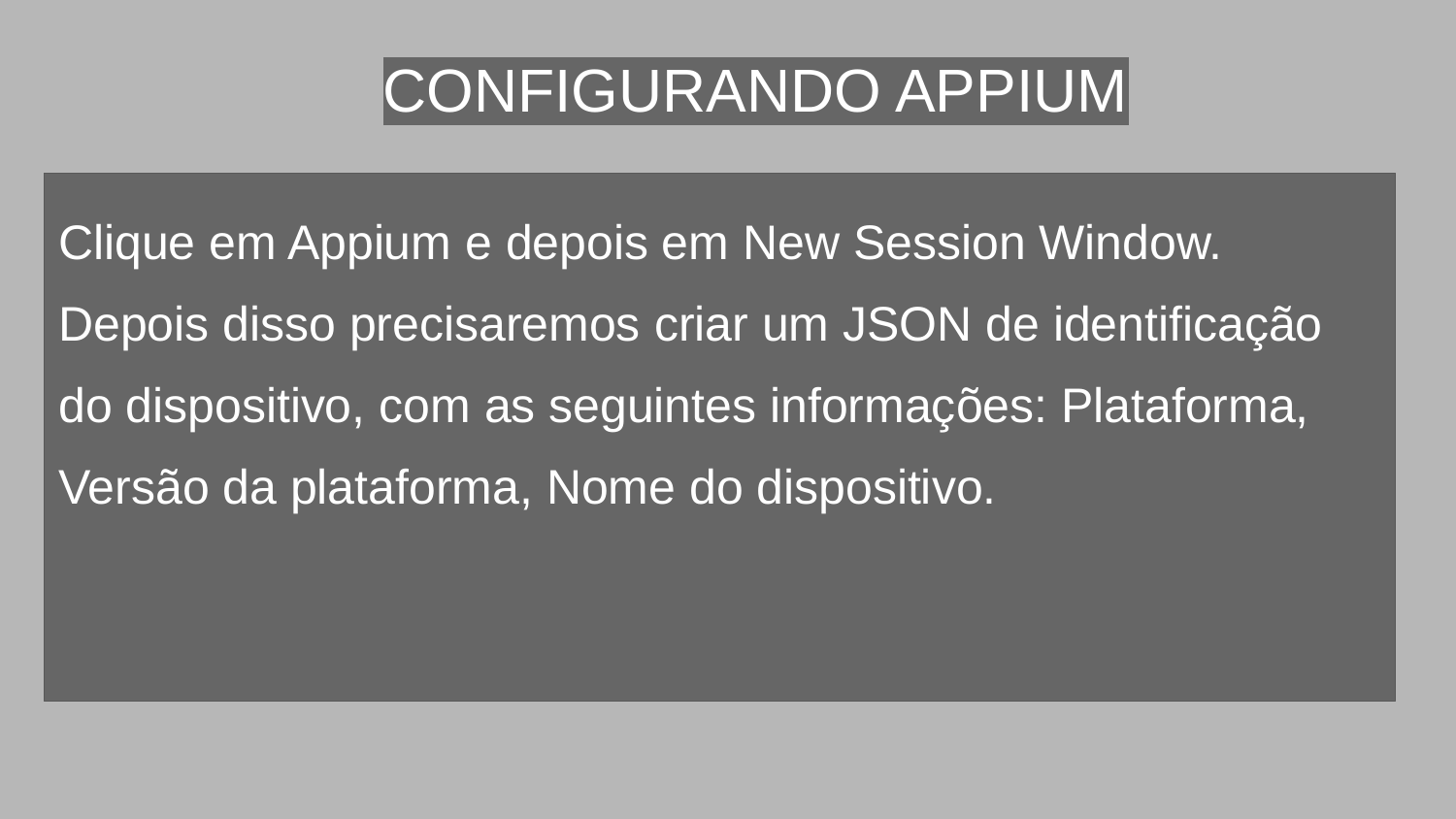

CONFIGURANDO APPIUM

Clique em Appium e depois em New Session Window.
Depois disso precisaremos criar um JSON de identificação do dispositivo, com as seguintes informações: Plataforma, Versão da plataforma, Nome do dispositivo.